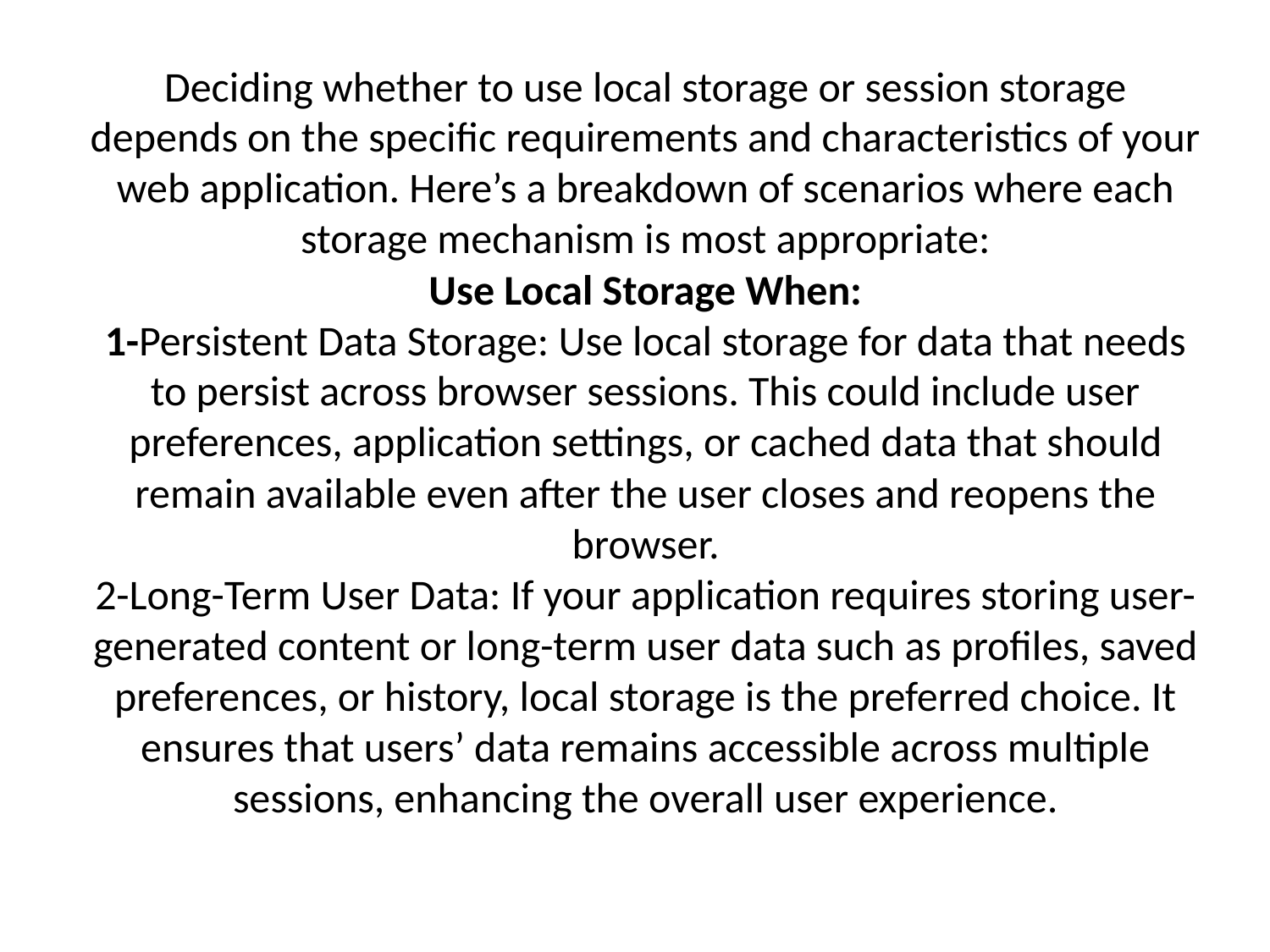

# Deciding whether to use local storage or session storage depends on the specific requirements and characteristics of your web application. Here’s a breakdown of scenarios where each storage mechanism is most appropriate: Use Local Storage When: 1-Persistent Data Storage: Use local storage for data that needs to persist across browser sessions. This could include user preferences, application settings, or cached data that should remain available even after the user closes and reopens the browser. 2-Long-Term User Data: If your application requires storing user-generated content or long-term user data such as profiles, saved preferences, or history, local storage is the preferred choice. It ensures that users’ data remains accessible across multiple sessions, enhancing the overall user experience.